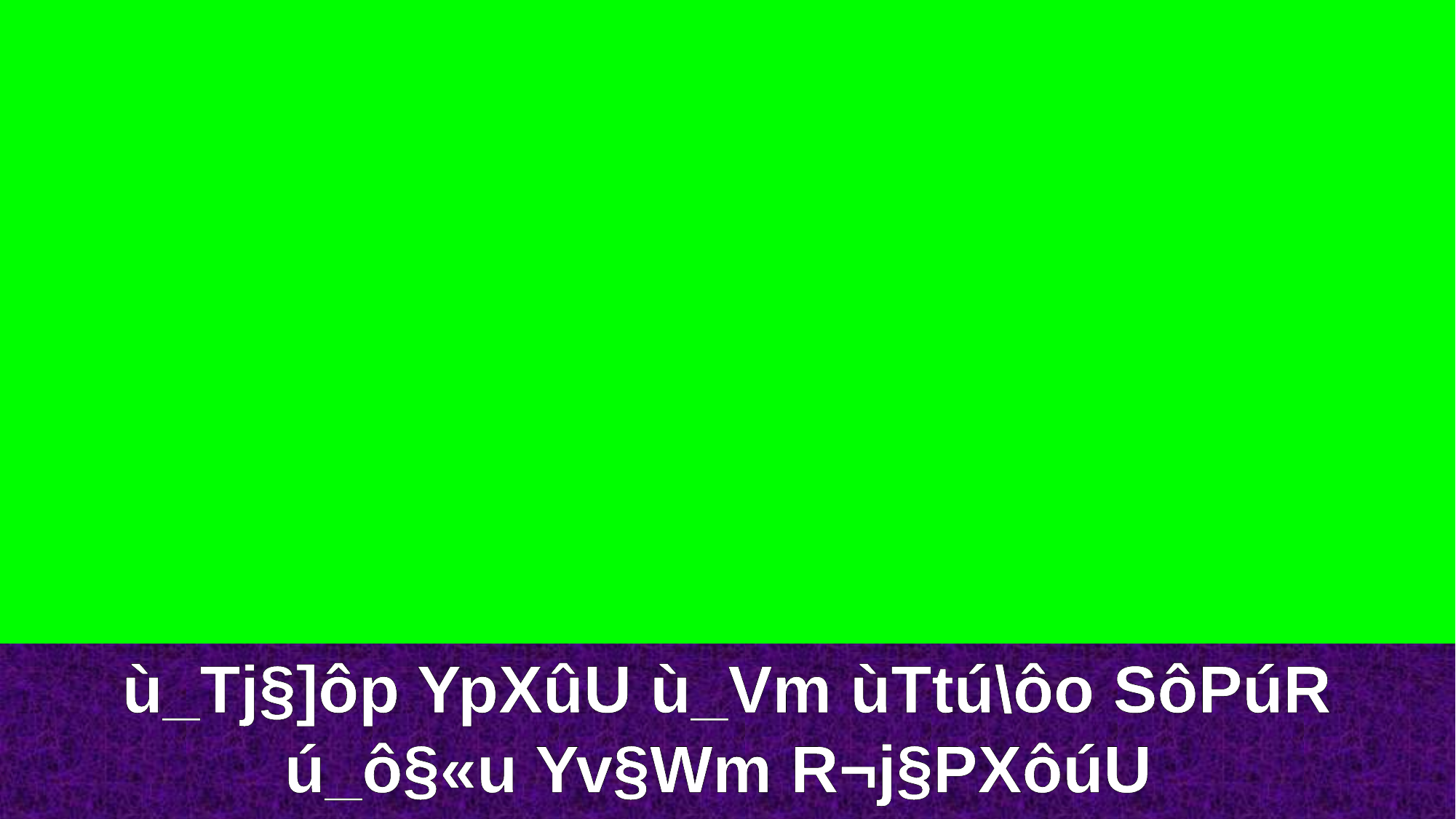

ù_Tj§]ôp YpXûU ù_Vm ùTtú\ôo SôPúR ú_ô§«u Yv§Wm R¬j§PXôúU